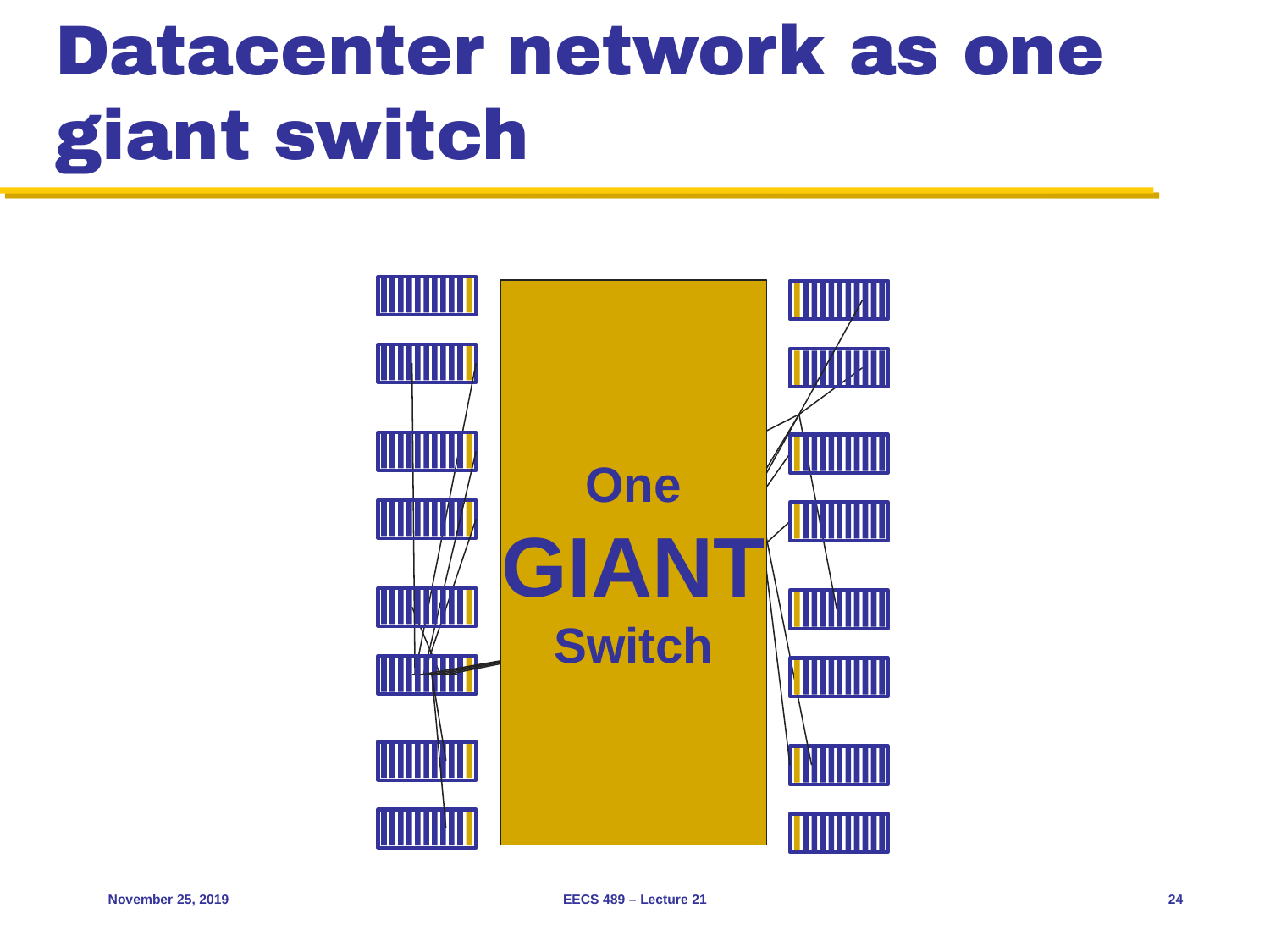

# Datacenter network as one giant switch
One
GIANT
Switch

November 25, 2019
EECS 489 – Lecture 21
24